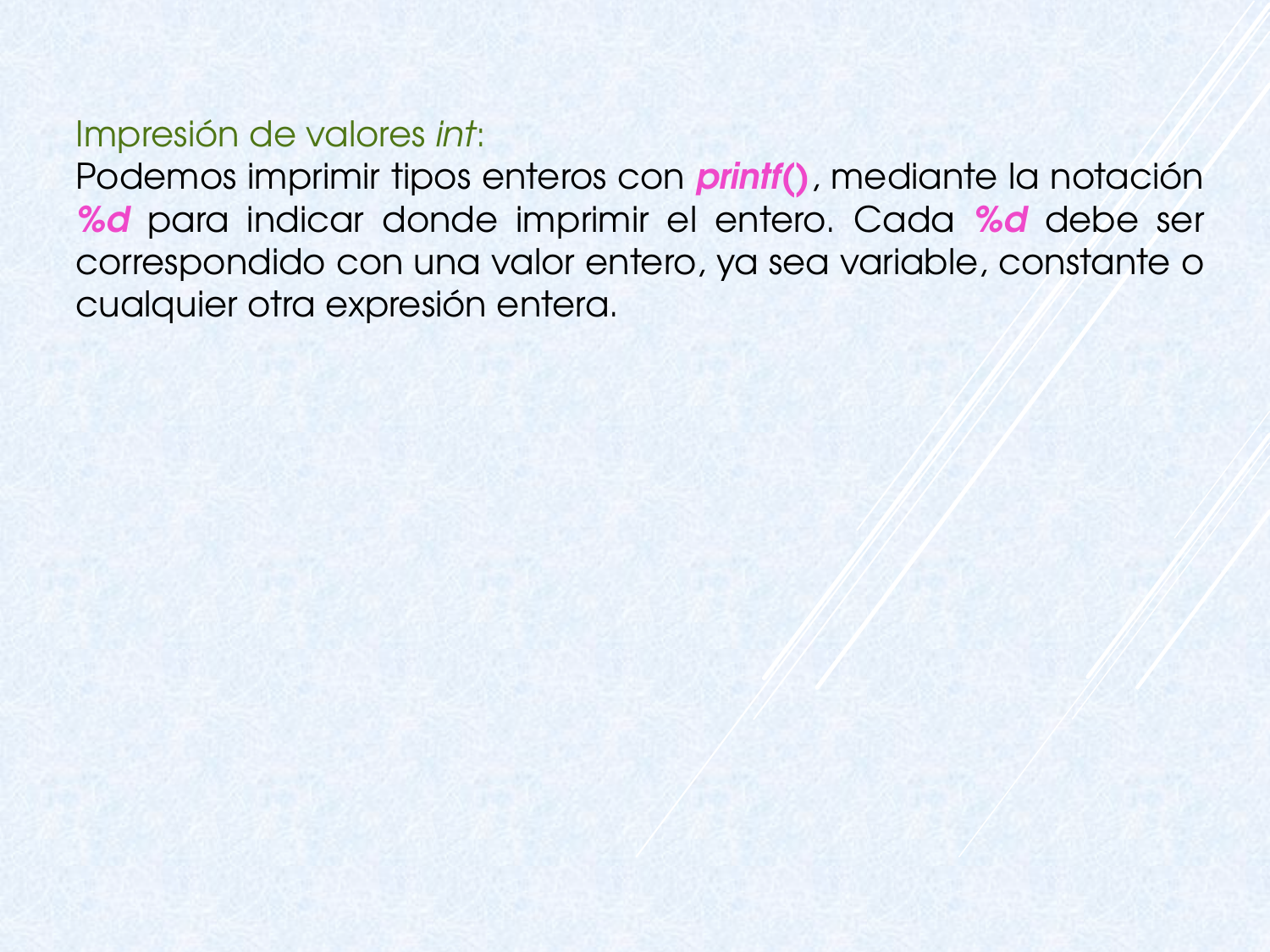

Impresión de valores int:
Podemos imprimir tipos enteros con printf(), mediante la notación %d para indicar donde imprimir el entero. Cada %d debe ser correspondido con una valor entero, ya sea variable, constante o cualquier otra expresión entera.